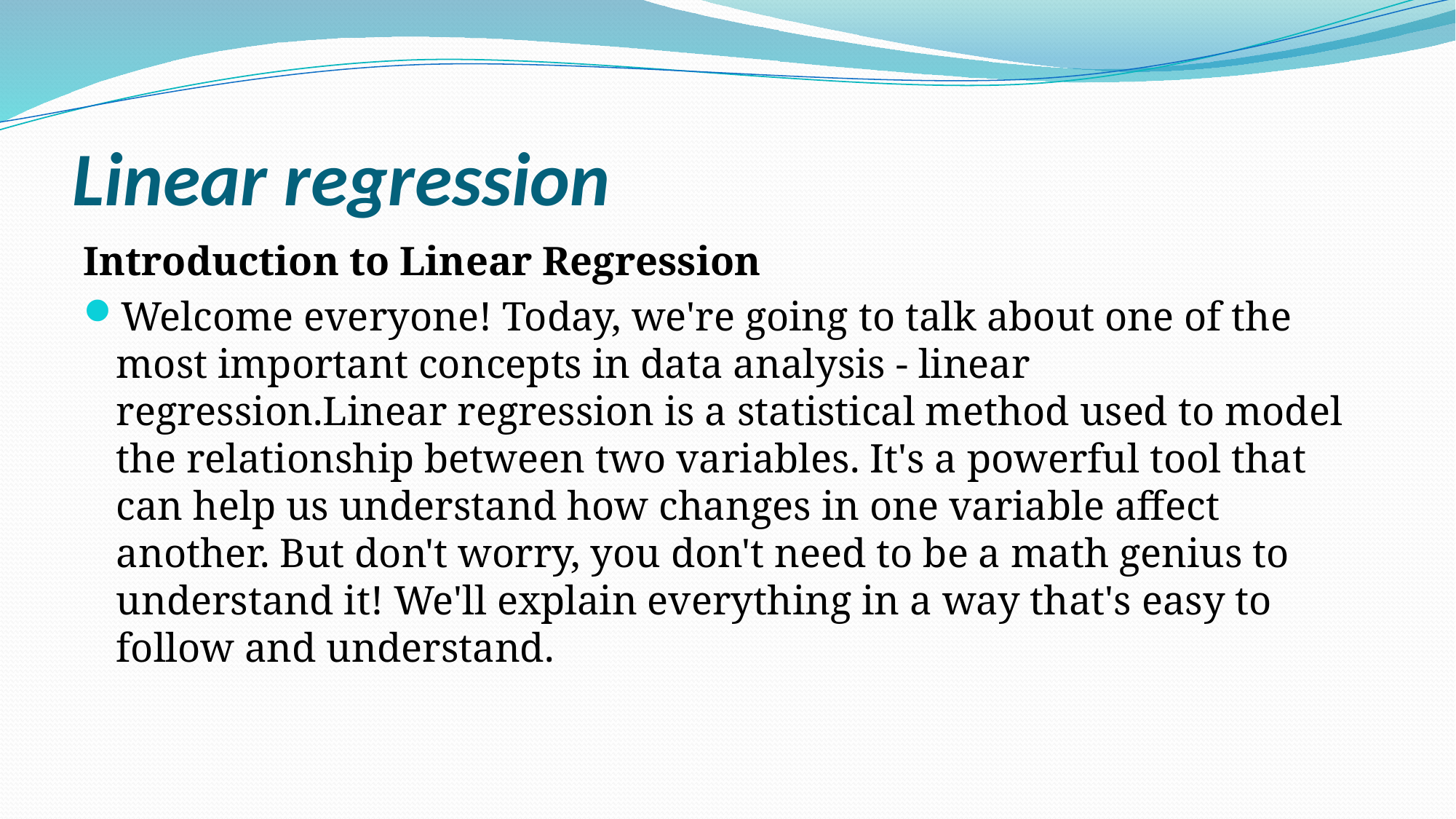

# Linear regression
Introduction to Linear Regression
Welcome everyone! Today, we're going to talk about one of the most important concepts in data analysis - linear regression.Linear regression is a statistical method used to model the relationship between two variables. It's a powerful tool that can help us understand how changes in one variable affect another. But don't worry, you don't need to be a math genius to understand it! We'll explain everything in a way that's easy to follow and understand.